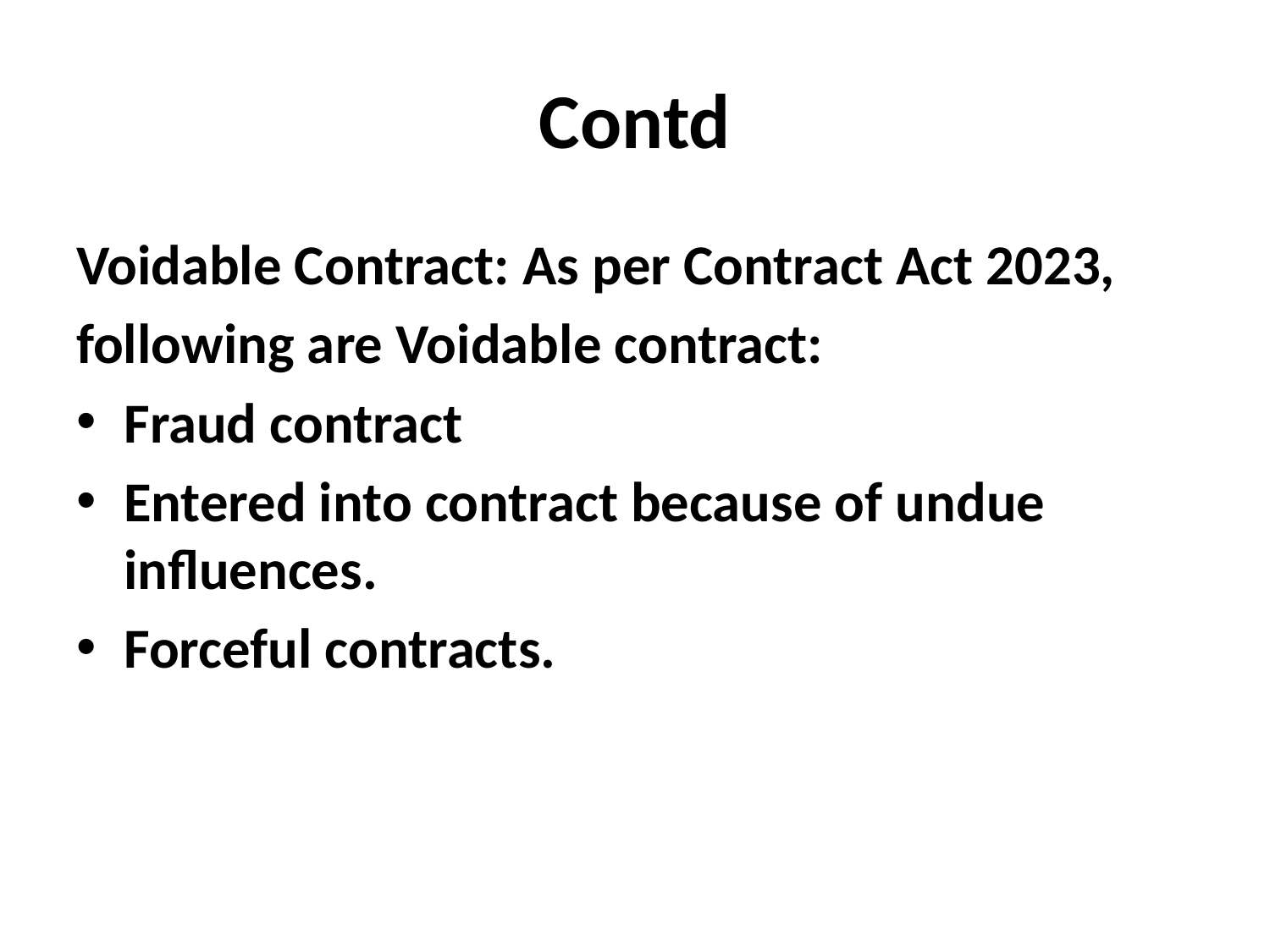

# Contd
Voidable Contract: As per Contract Act 2023,
following are Voidable contract:
Fraud contract
Entered into contract because of undue influences.
Forceful contracts.